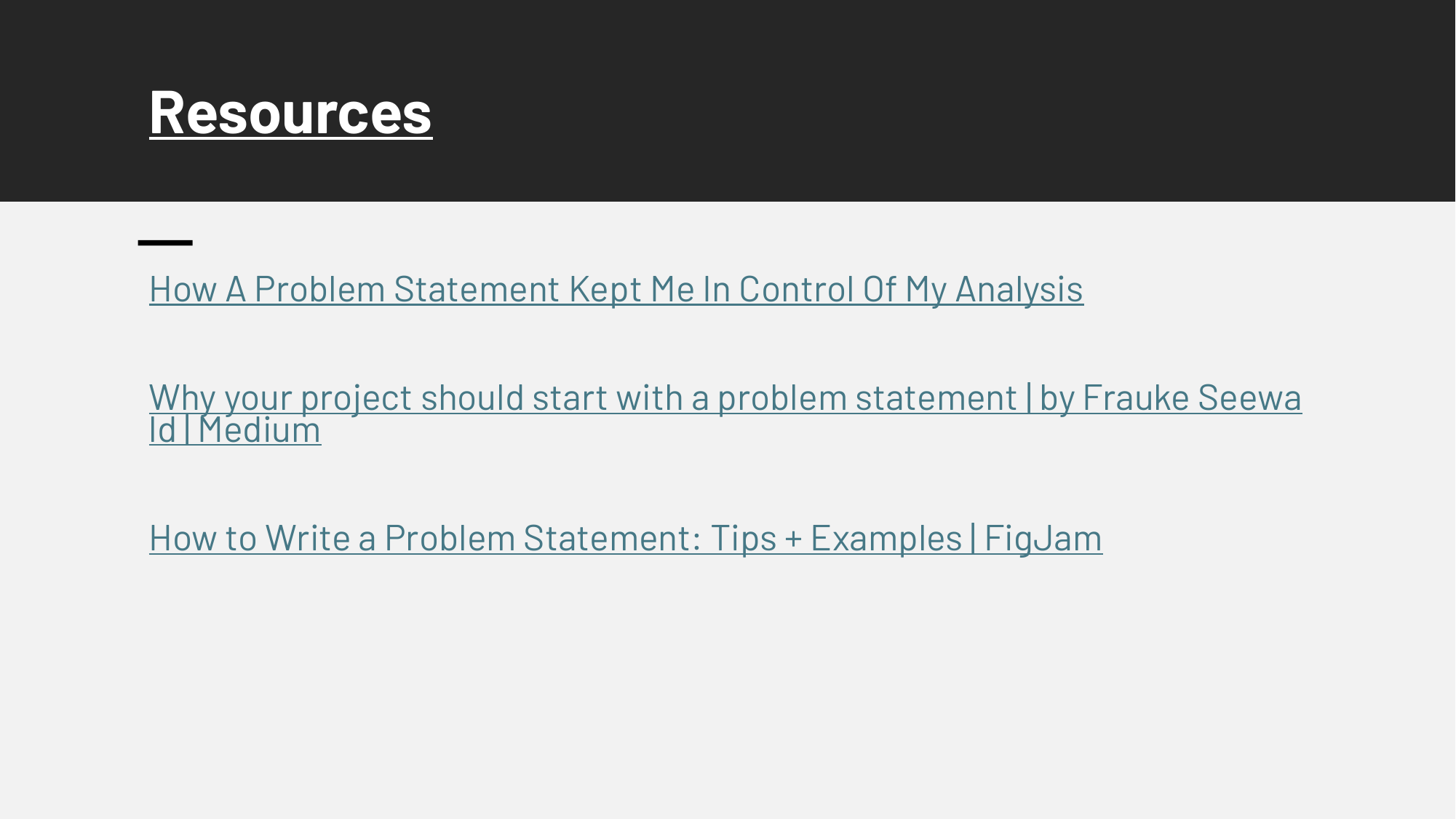

# Resources

How A Problem Statement Kept Me In Control Of My Analysis

Why your project should start with a problem statement | by Frauke Seewald | Medium

How to Write a Problem Statement: Tips + Examples | FigJam